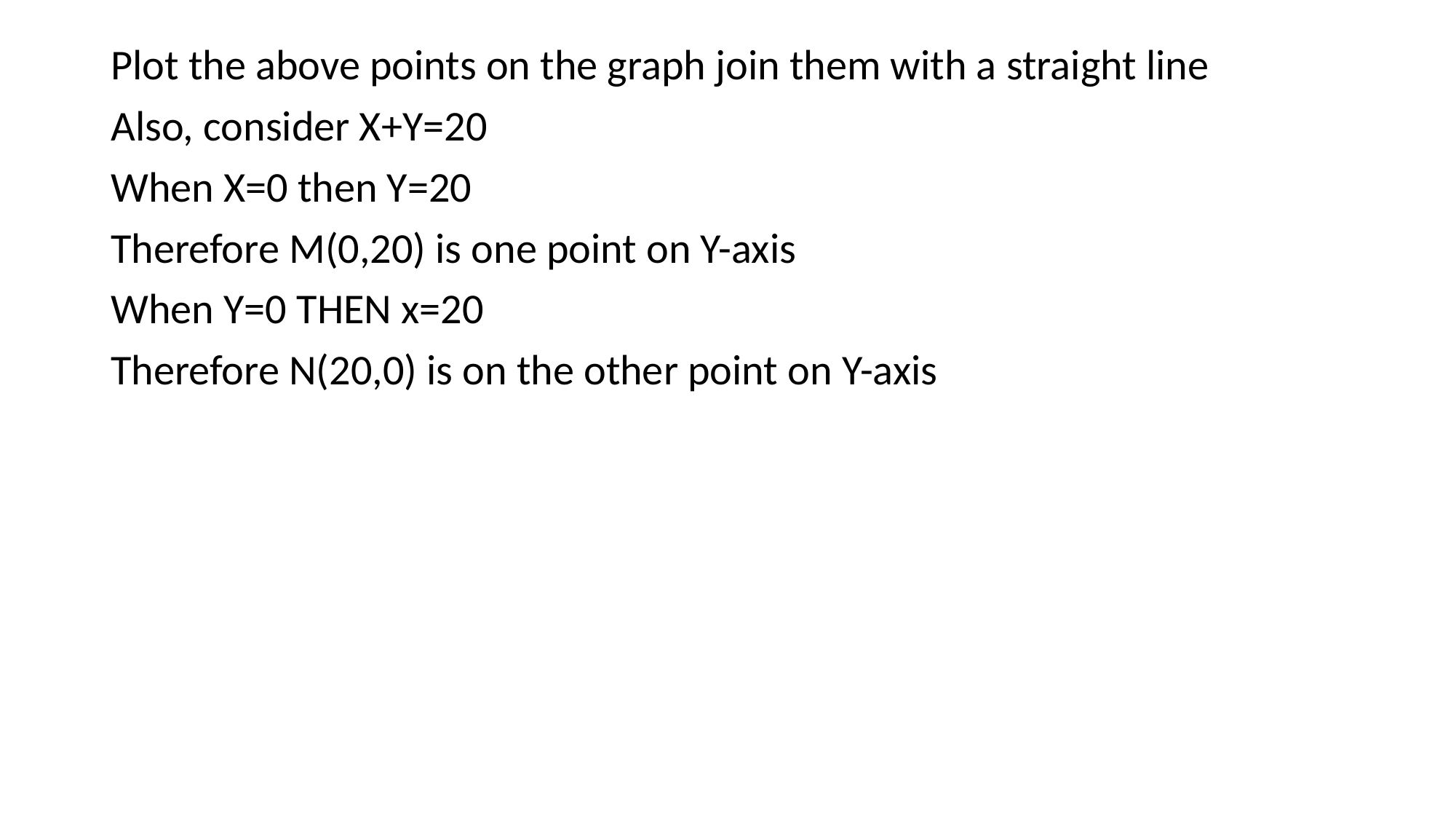

Plot the above points on the graph join them with a straight line
Also, consider X+Y=20
When X=0 then Y=20
Therefore M(0,20) is one point on Y-axis
When Y=0 THEN x=20
Therefore N(20,0) is on the other point on Y-axis